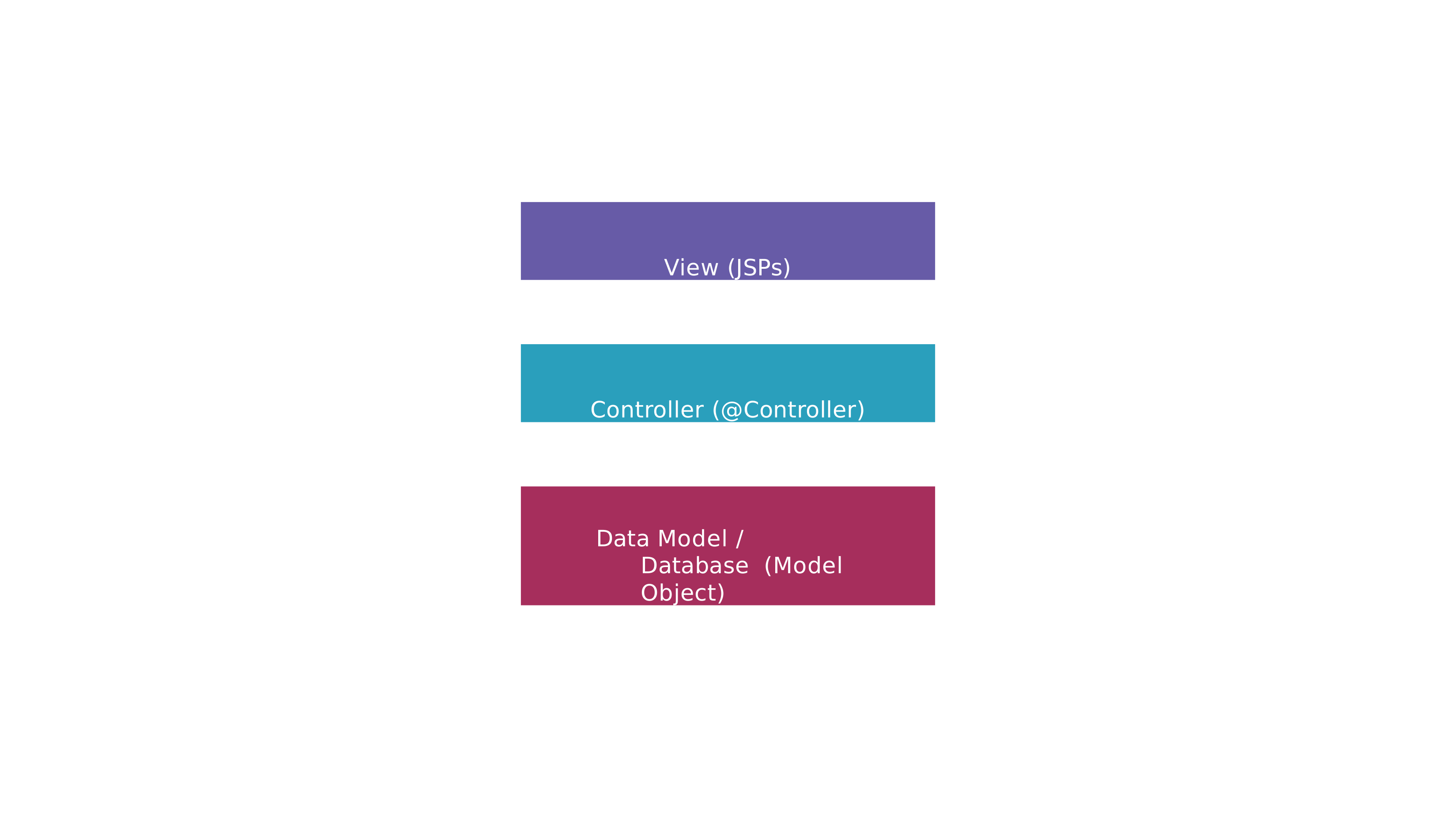

View (JSPs)

Controller (@Controller)

Data Model / Database  (Model Object)
6